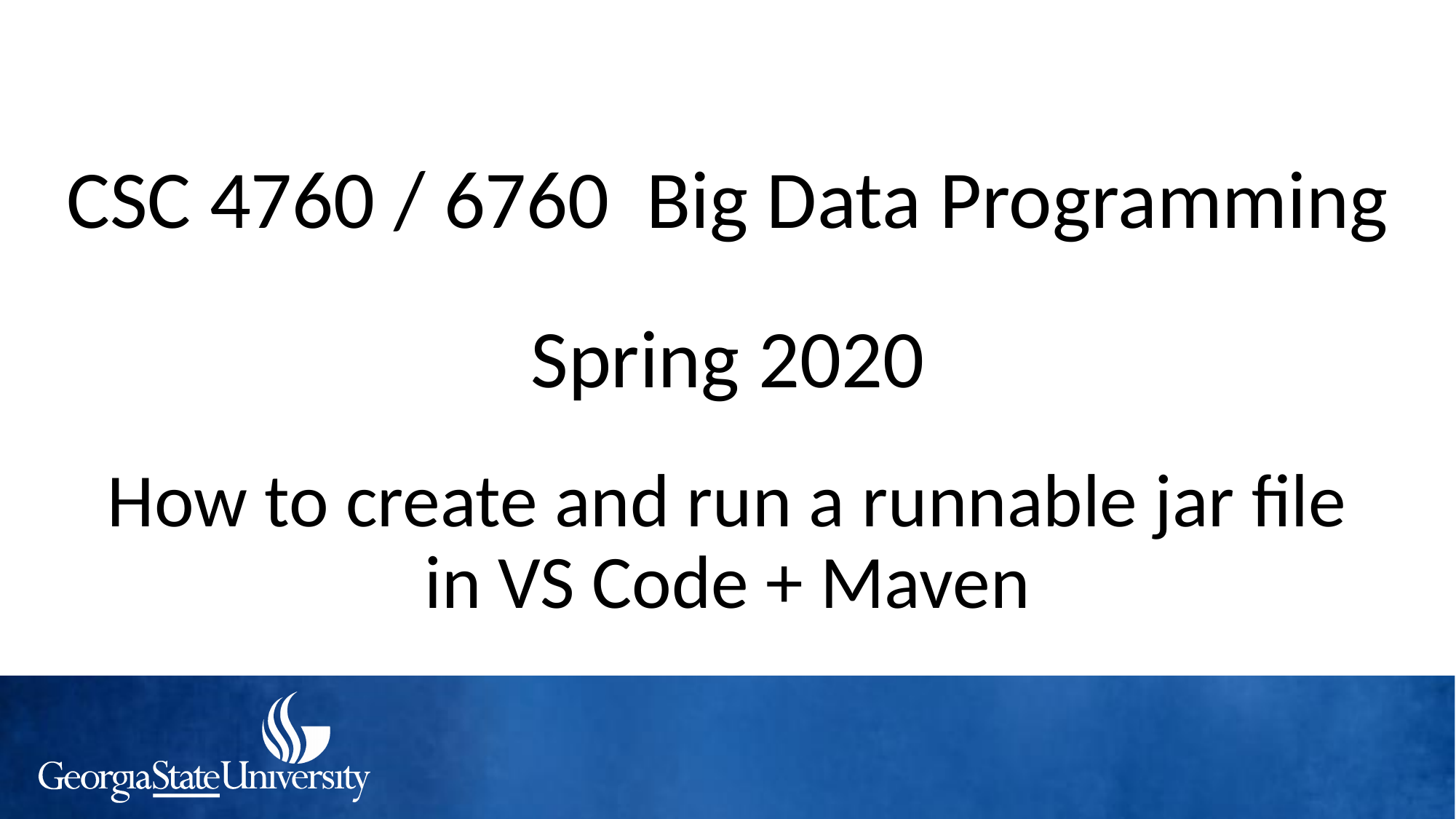

CSC 4760 / 6760  Big Data Programming
Spring 2020
# How to create and run a runnable jar file in VS Code + Maven